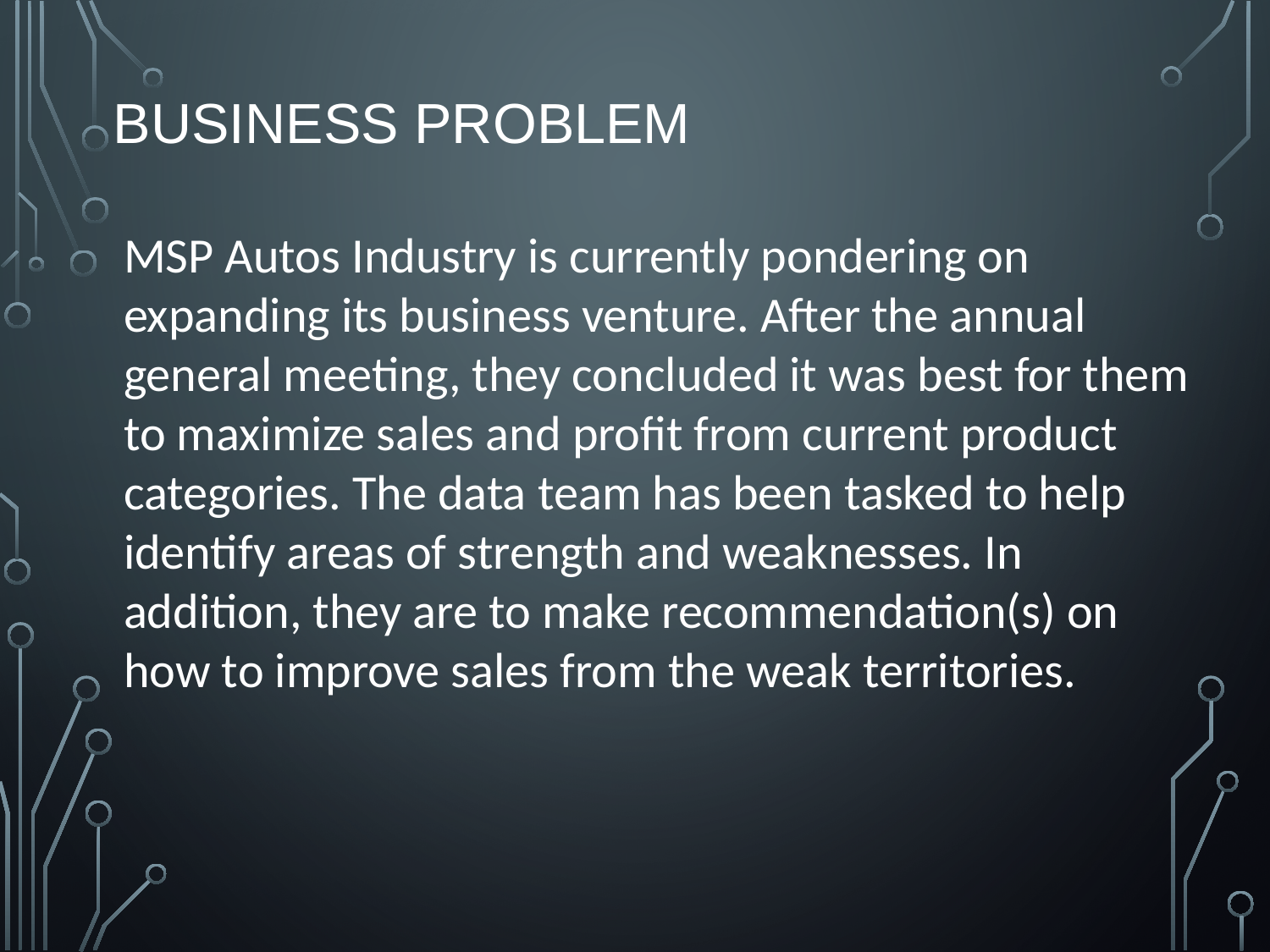

# BUSINESS PROBLEM
MSP Autos Industry is currently pondering on expanding its business venture. After the annual general meeting, they concluded it was best for them to maximize sales and profit from current product categories. The data team has been tasked to help identify areas of strength and weaknesses. In addition, they are to make recommendation(s) on how to improve sales from the weak territories.